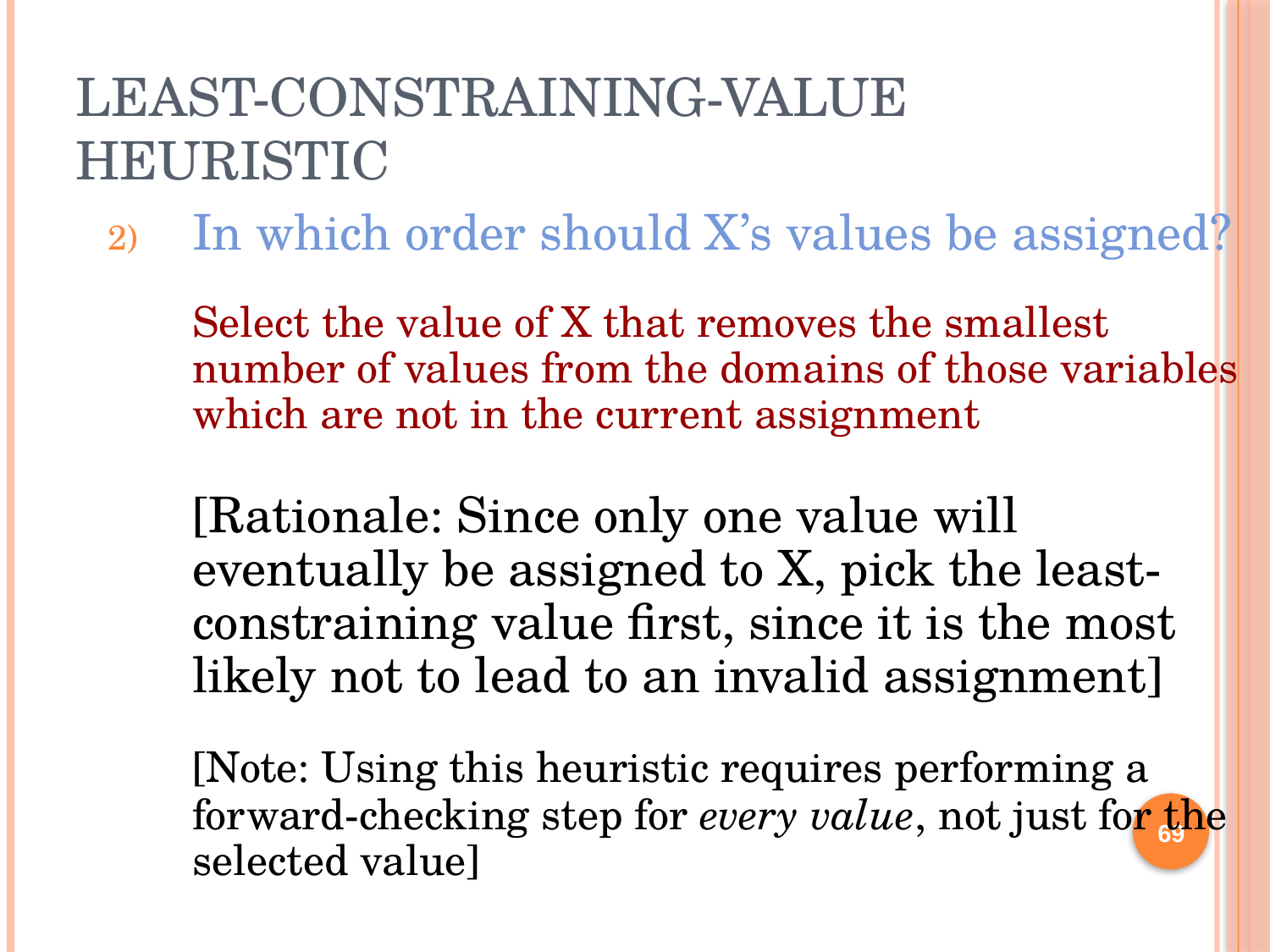

# Least-Constraining-Value Heuristic
In which order should X’s values be assigned?

	Select the value of X that removes the smallest number of values from the domains of those variables which are not in the current assignment

	[Rationale: Since only one value will eventually be assigned to X, pick the least-constraining value first, since it is the most likely not to lead to an invalid assignment]

	[Note: Using this heuristic requires performing a forward-checking step for every value, not just for the selected value]
69